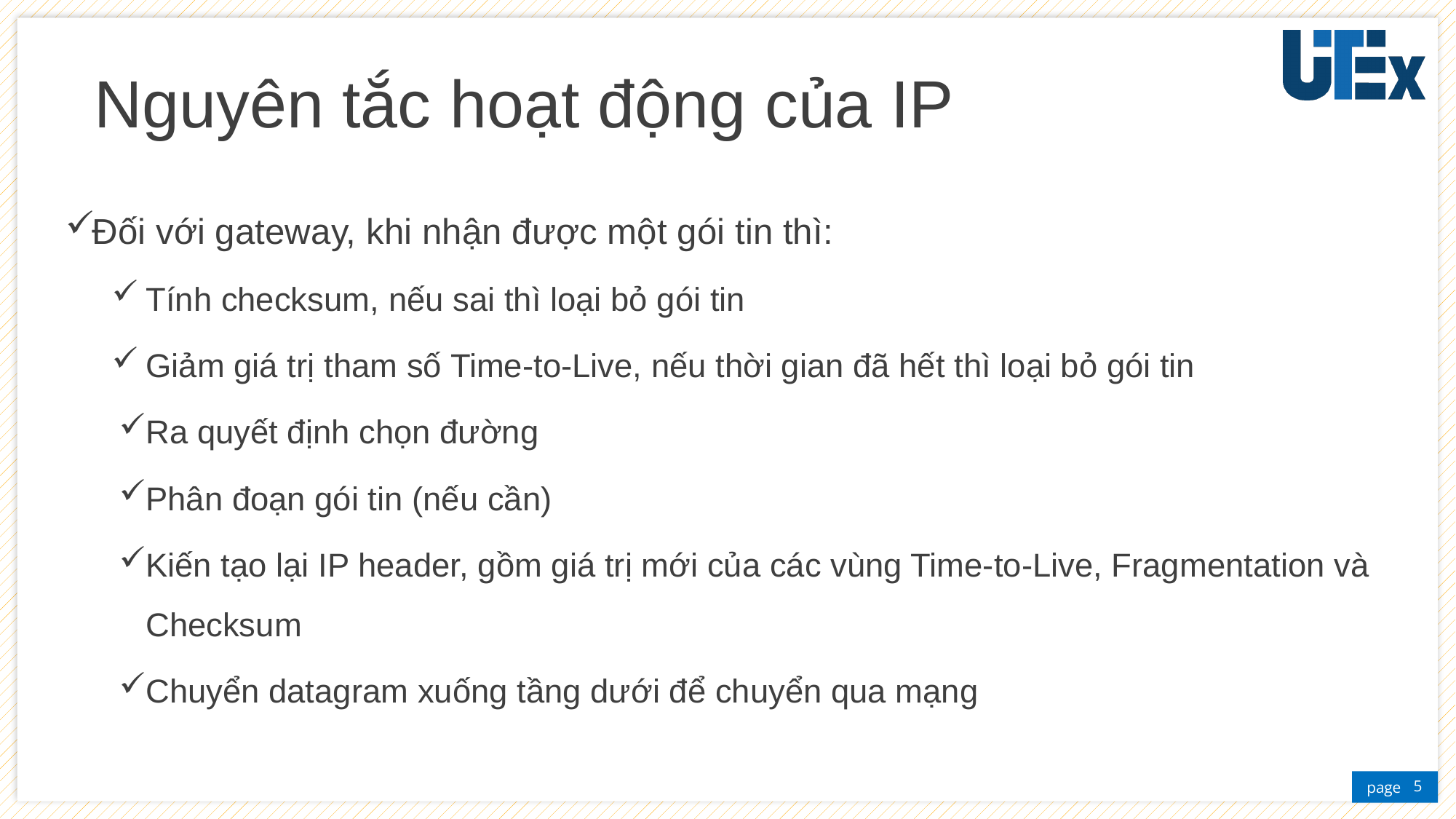

# Nguyên tắc hoạt động của IP
Đối với gateway, khi nhận được một gói tin thì:
Tính checksum, nếu sai thì loại bỏ gói tin
Giảm giá trị tham số Time-to-Live, nếu thời gian đã hết thì loại bỏ gói tin
Ra quyết định chọn đường
Phân đoạn gói tin (nếu cần)
Kiến tạo lại IP header, gồm giá trị mới của các vùng Time-to-Live, Fragmentation và Checksum
Chuyển datagram xuống tầng dưới để chuyển qua mạng
5